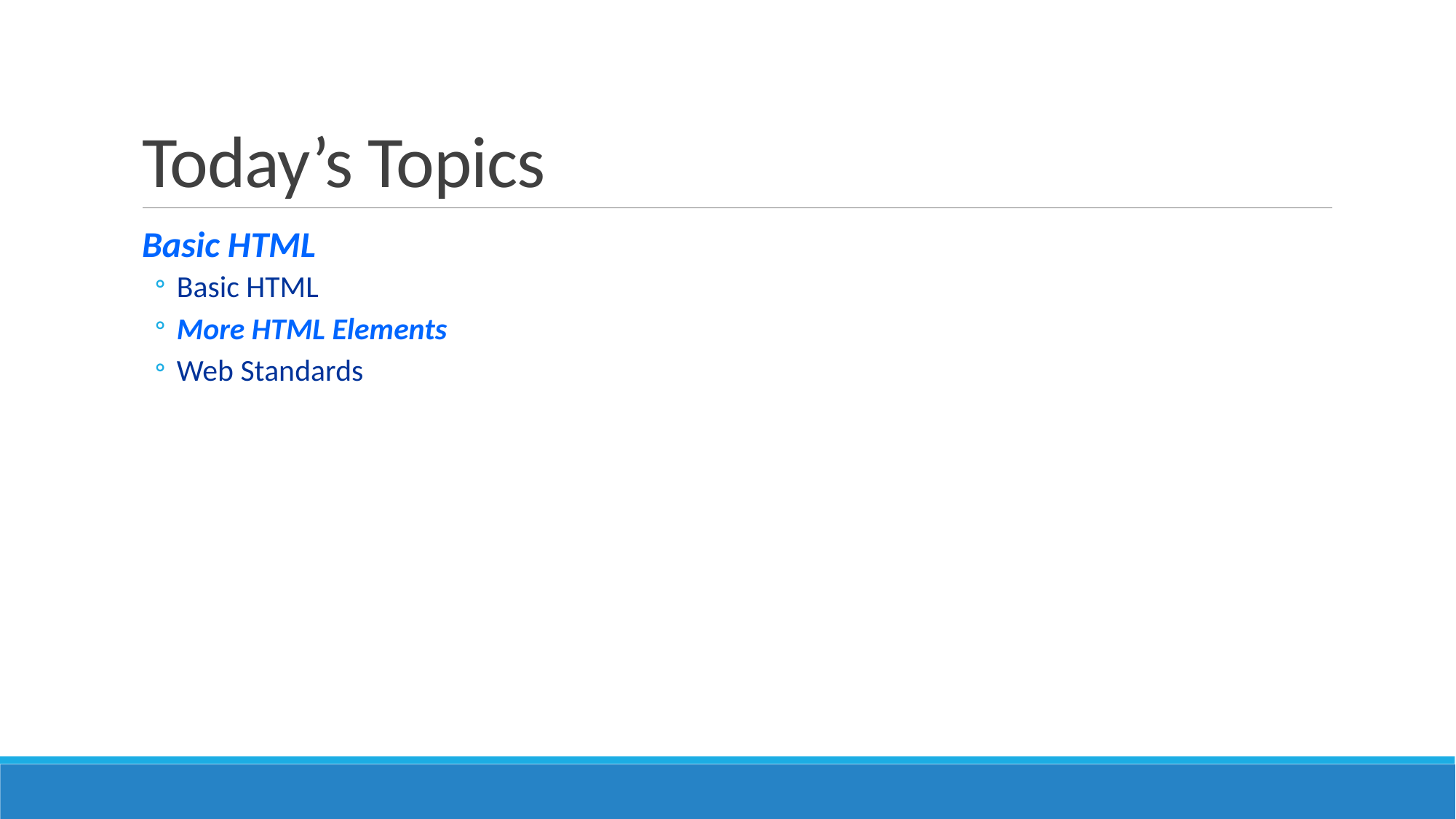

# Today’s Topics
Basic HTML
Basic HTML
More HTML Elements
Web Standards